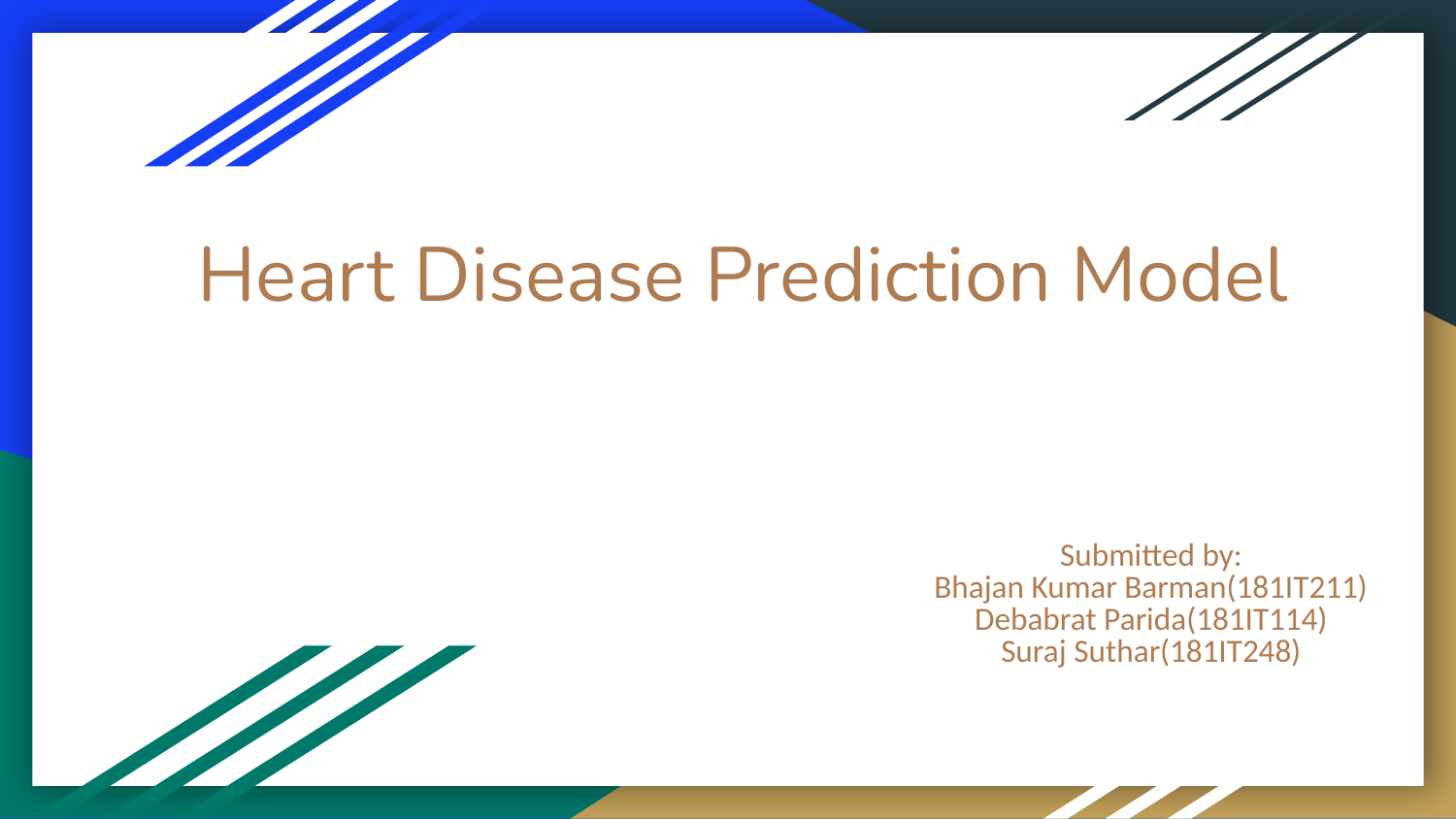

# Heart Disease Prediction Model
Submitted by:
Bhajan Kumar Barman(181IT211)
Debabrat Parida(181IT114)
Suraj Suthar(181IT248)